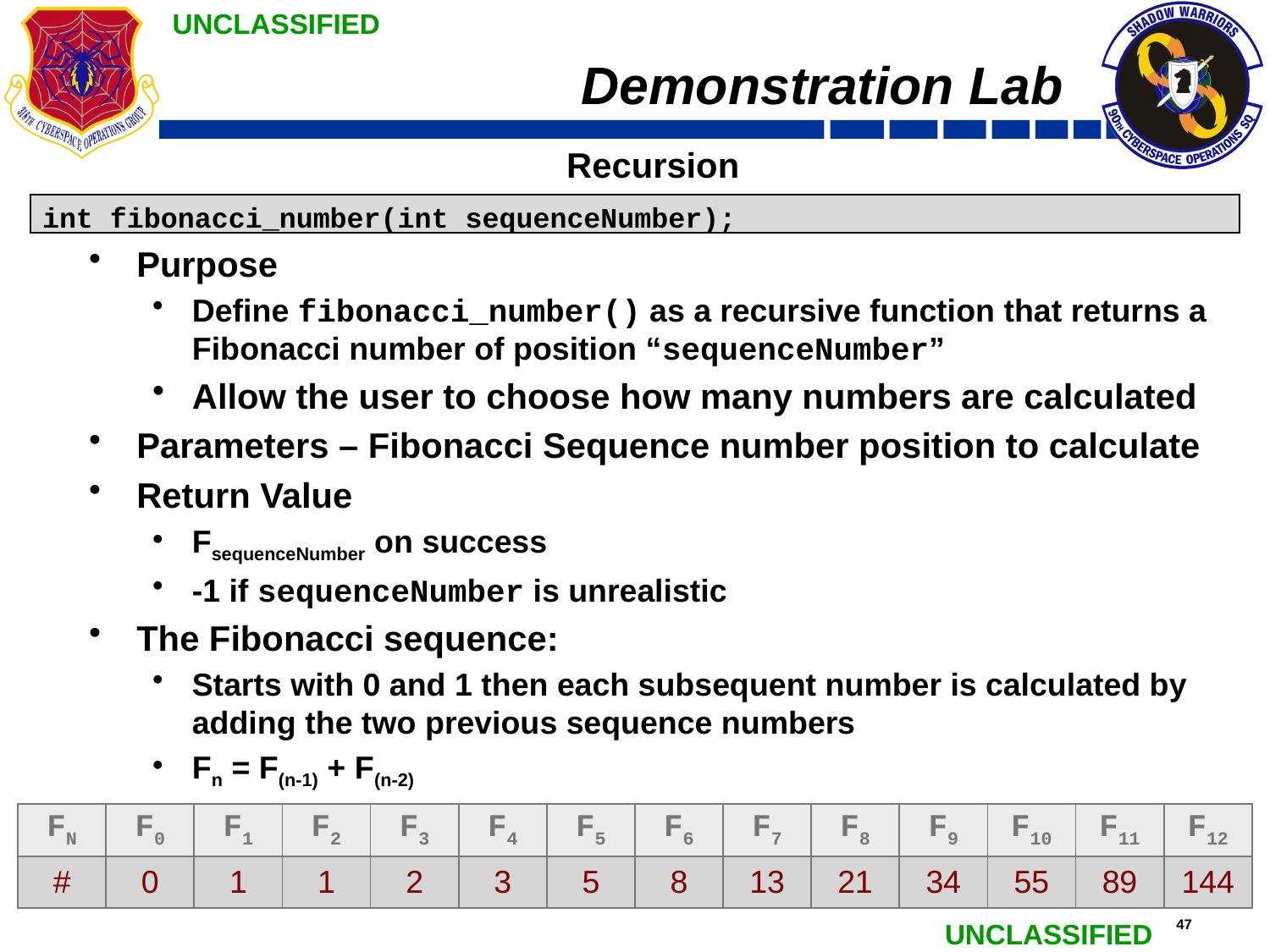

# Demonstration Lab
Recursion

Purpose
Define fibonacci_number() as a recursive function that returns a Fibonacci number of position “sequenceNumber”
Allow the user to choose how many numbers are calculated
Parameters – Fibonacci Sequence number position to calculate
Return Value
FsequenceNumber on success
-1 if sequenceNumber is unrealistic
The Fibonacci sequence:
Starts with 0 and 1 then each subsequent number is calculated by adding the two previous sequence numbers
Fn = F(n-1) + F(n-2)
int fibonacci_number(int sequenceNumber);
| FN | F0 | F1 | F2 | F3 | F4 | F5 | F6 | F7 | F8 | F9 | F10 | F11 | F12 |
| --- | --- | --- | --- | --- | --- | --- | --- | --- | --- | --- | --- | --- | --- |
| # | 0 | 1 | 1 | 2 | 3 | 5 | 8 | 13 | 21 | 34 | 55 | 89 | 144 |